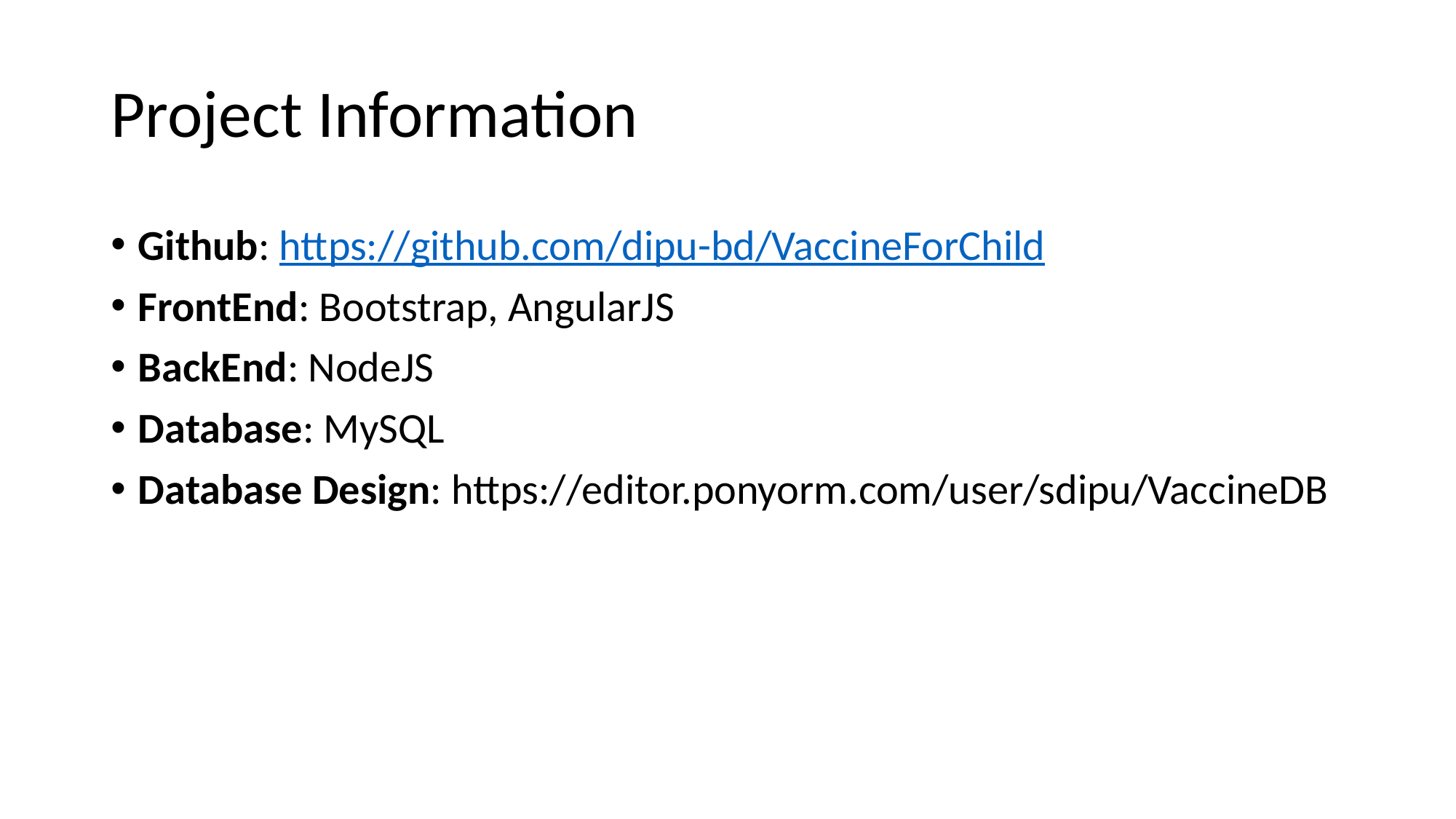

# Project Information
Github: https://github.com/dipu-bd/VaccineForChild
FrontEnd: Bootstrap, AngularJS
BackEnd: NodeJS
Database: MySQL
Database Design: https://editor.ponyorm.com/user/sdipu/VaccineDB